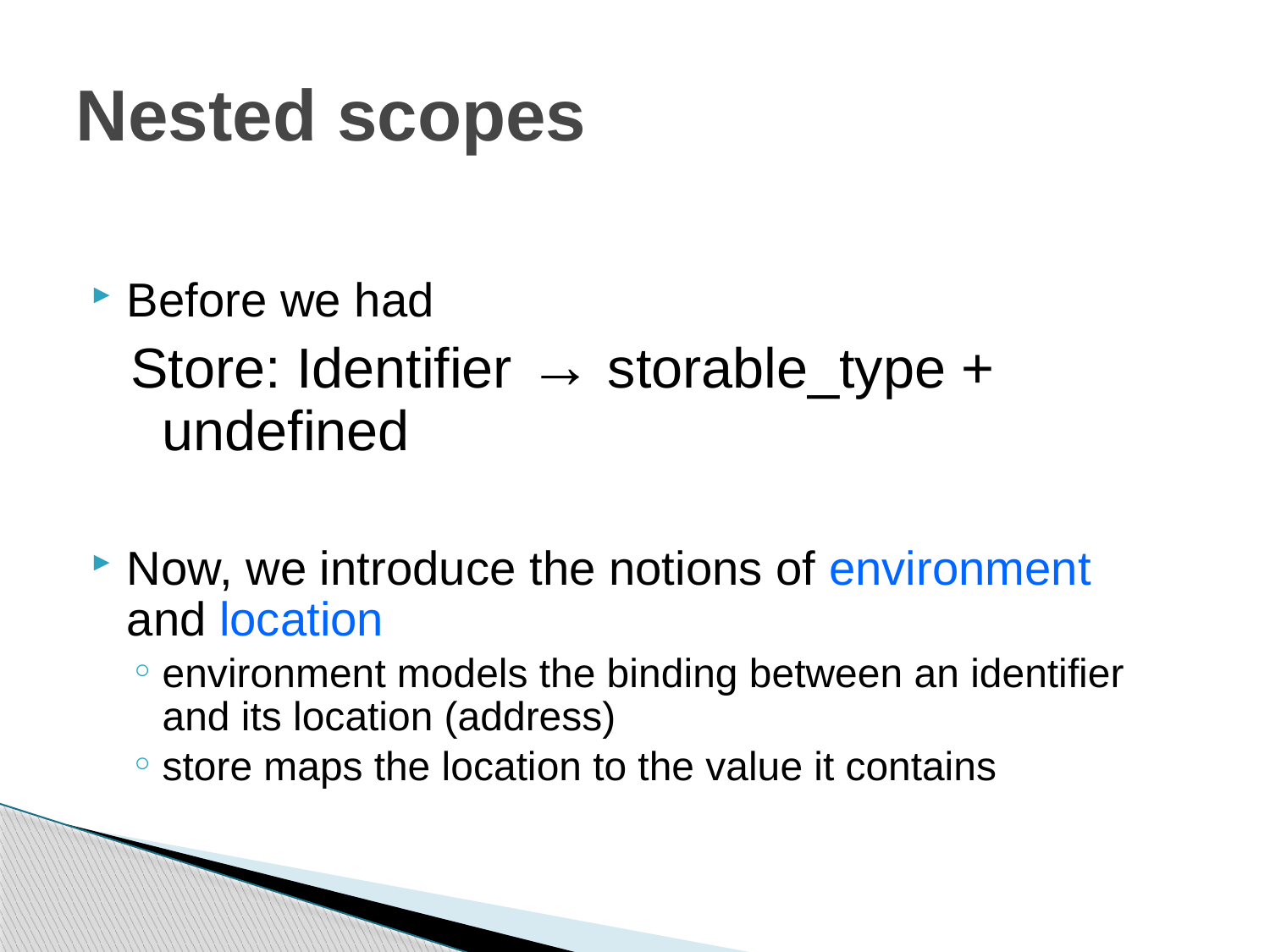

# Nested scopes

Before we had
Store: Identifier → storable_type + undefined

Now, we introduce the notions of environment  and location
environment models the binding between an identifier and its location (address)
store maps the location to the value it contains